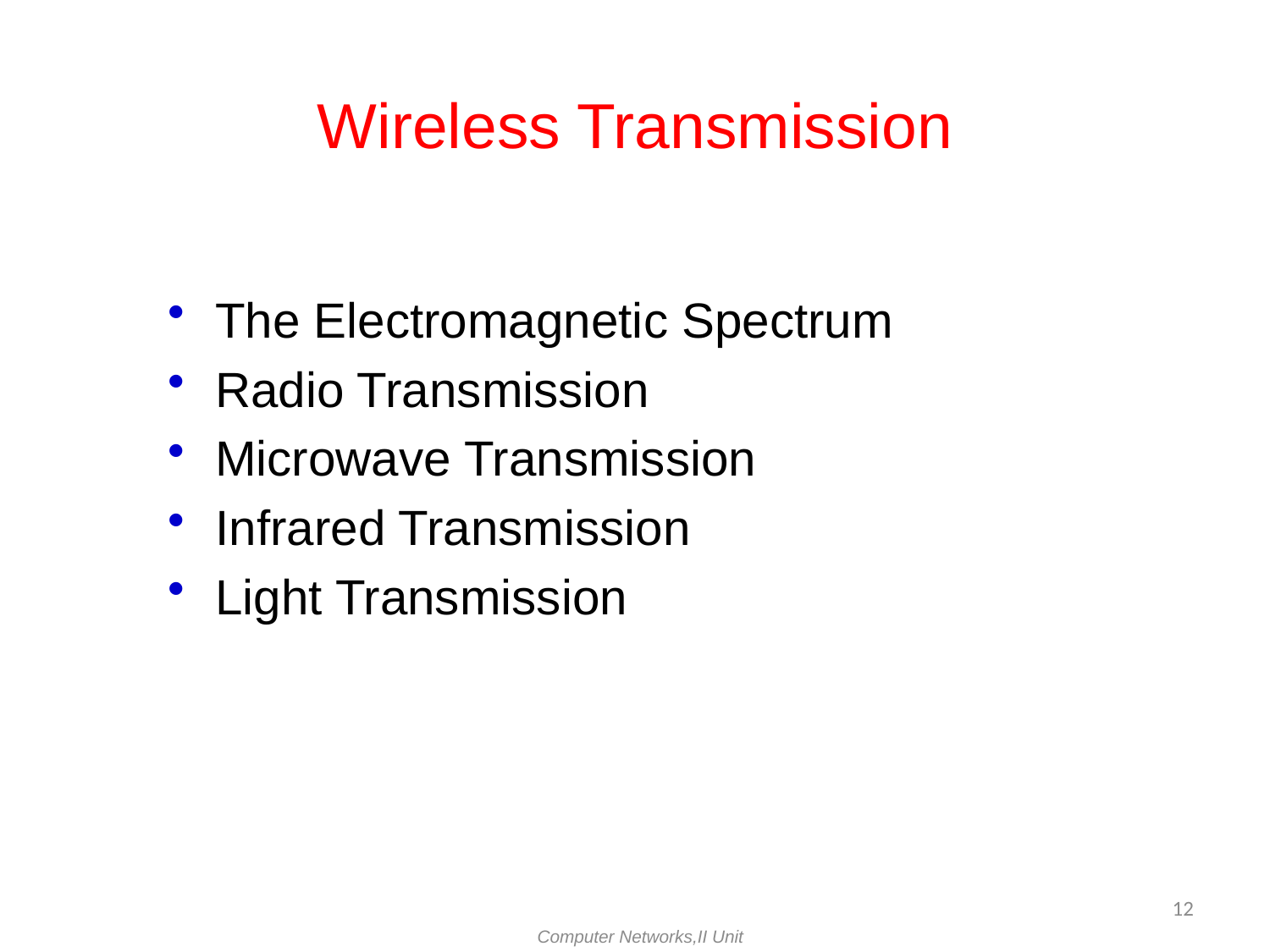

# Wireless Transmission
The Electromagnetic Spectrum
Radio Transmission
Microwave Transmission
Infrared Transmission
Light Transmission

12
Computer Networks,II Unit